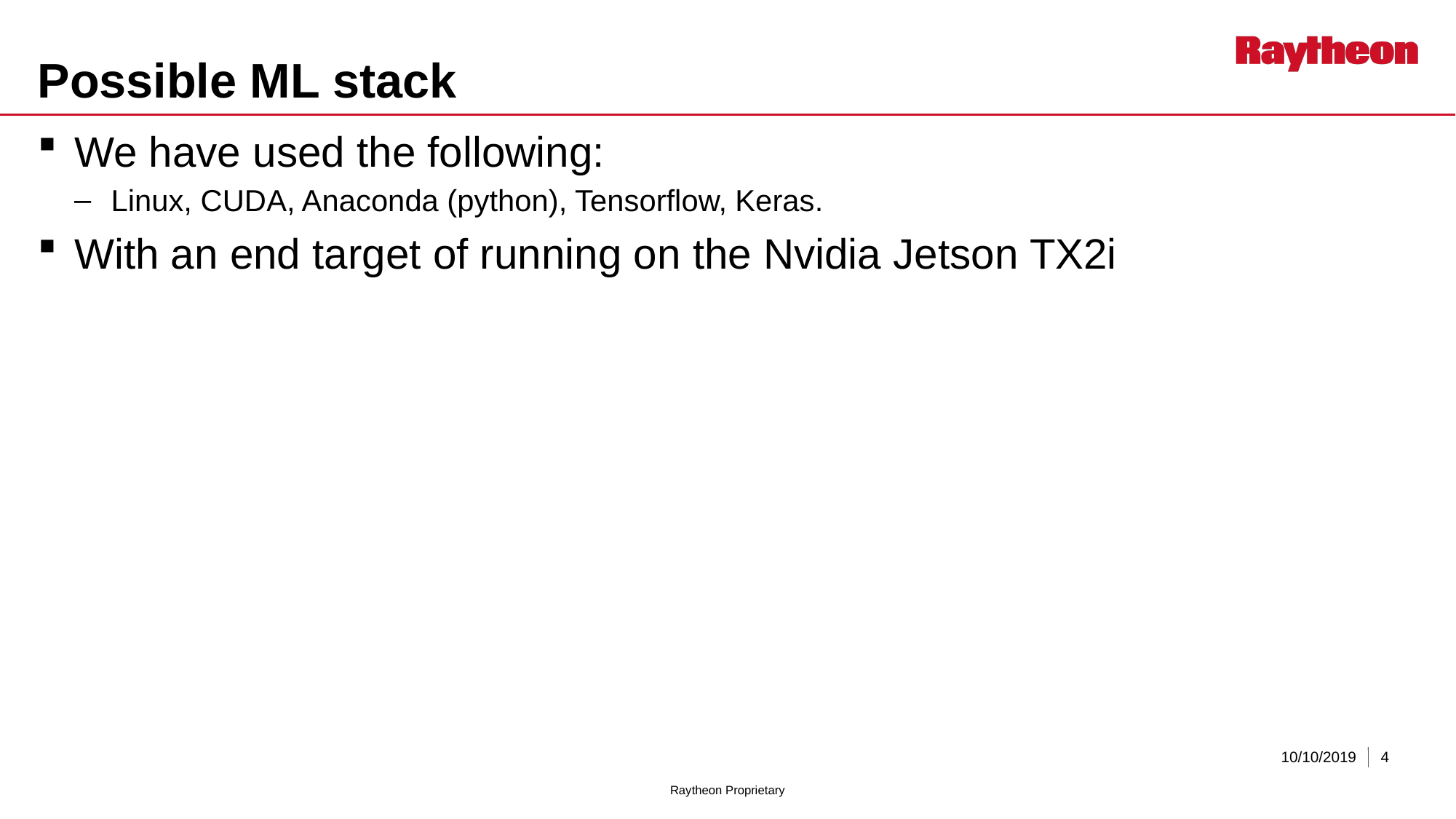

# Possible ML stack
We have used the following:
Linux, CUDA, Anaconda (python), Tensorflow, Keras.
With an end target of running on the Nvidia Jetson TX2i
10/10/2019
4
Raytheon Proprietary